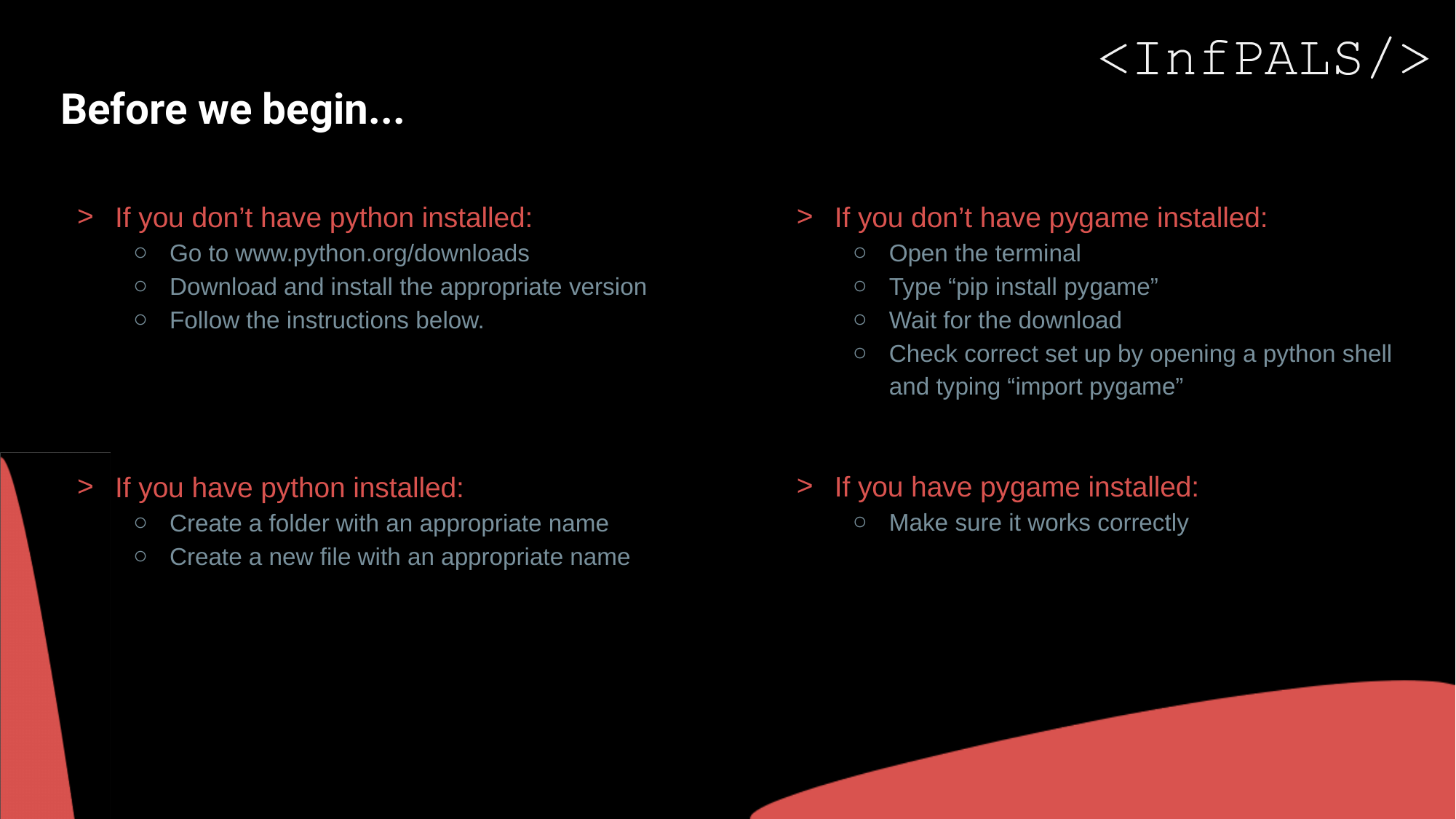

# Before we begin...
If you don’t have python installed:
Go to www.python.org/downloads
Download and install the appropriate version
Follow the instructions below.

If you have python installed:
Create a folder with an appropriate name
Create a new file with an appropriate name

If you don’t have pygame installed:
Open the terminal
Type “pip install pygame”
Wait for the download
Check correct set up by opening a python shell and typing “import pygame”

If you have pygame installed:
Make sure it works correctly